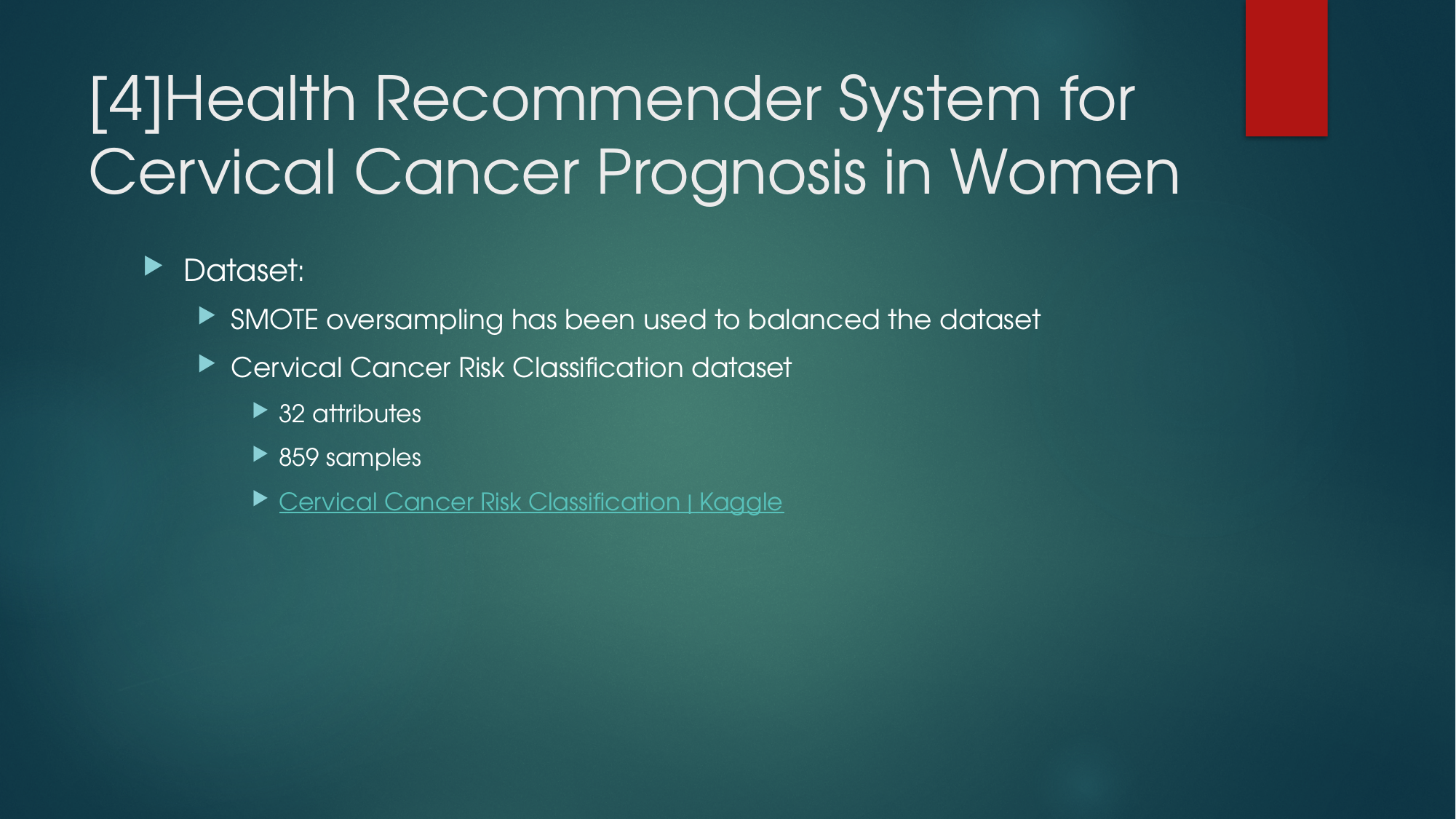

# [4]Health Recommender System for Cervical Cancer Prognosis in Women
Dataset:
SMOTE oversampling has been used to balanced the dataset
Cervical Cancer Risk Classification dataset
32 attributes
859 samples
Cervical Cancer Risk Classification | Kaggle